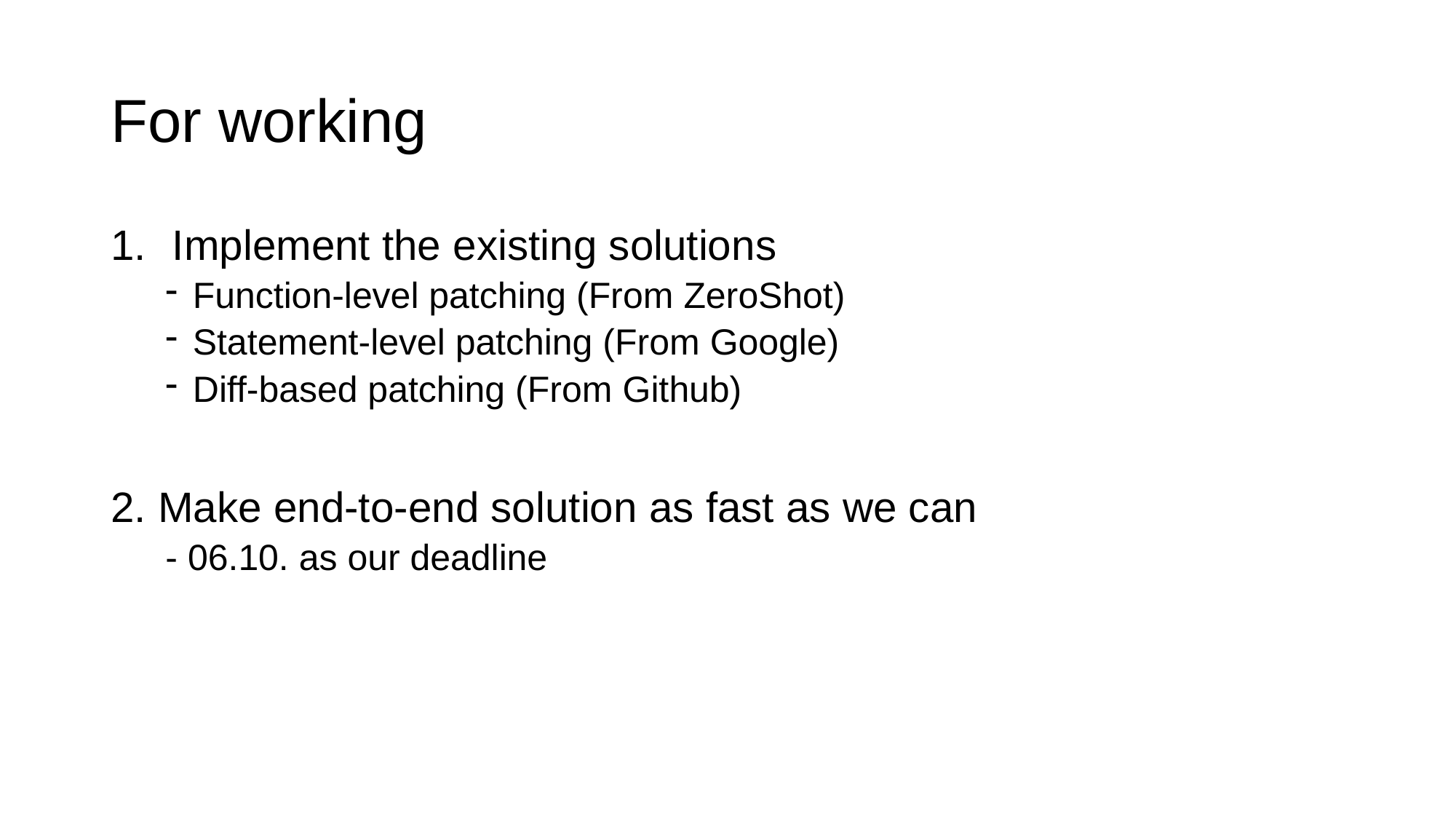

# For working
Implement the existing solutions
Function-level patching (From ZeroShot)
Statement-level patching (From Google)
Diff-based patching (From Github)

2. Make end-to-end solution as fast as we can
- 06.10. as our deadline